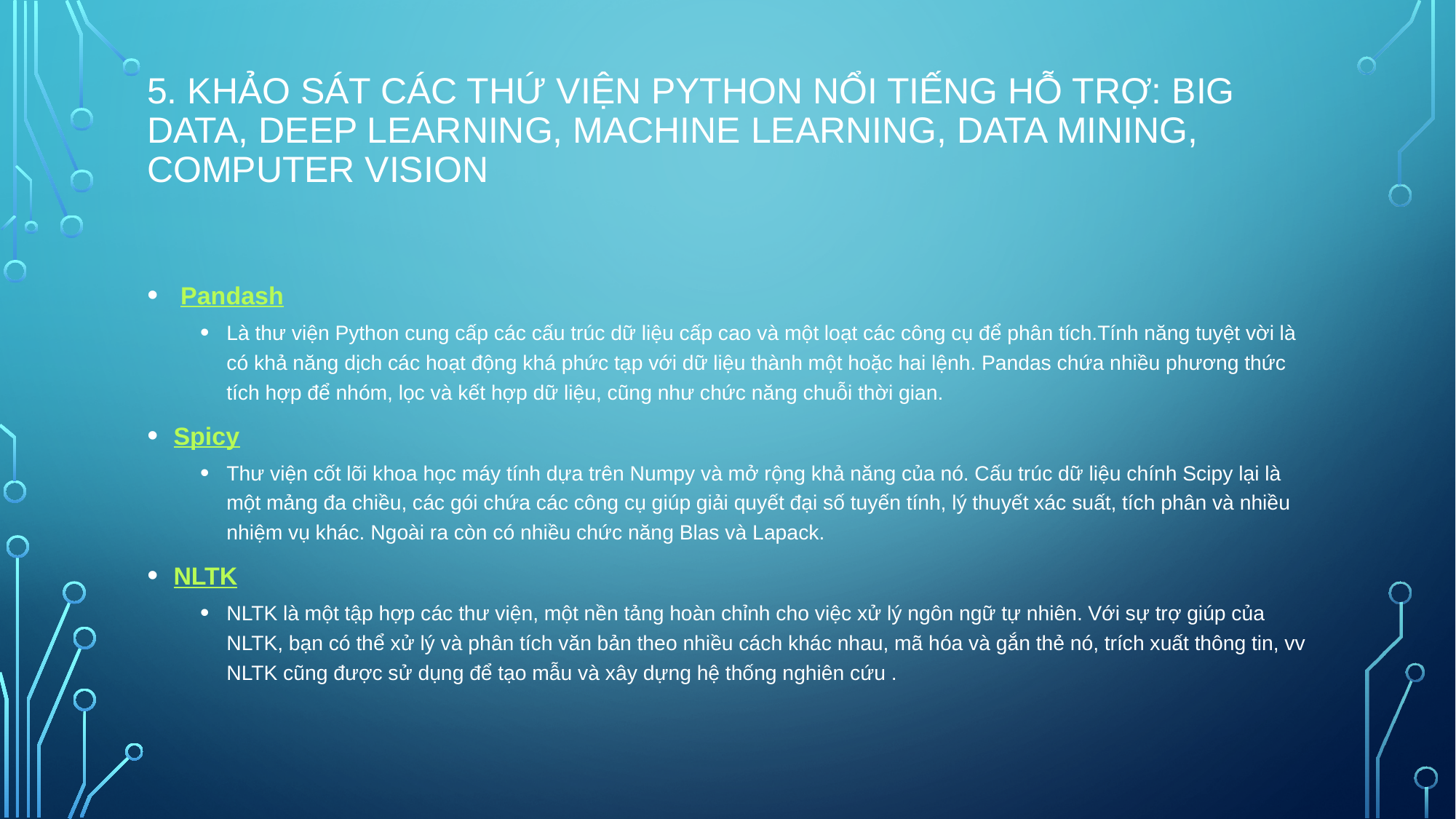

# 5. Khảo sát các thứ viện python nổi tiếng hỗ trợ: Big Data, Deep Learning, Machine Learning, Data mining, Computer vision
 Pandash
Là thư viện Python cung cấp các cấu trúc dữ liệu cấp cao và một loạt các công cụ để phân tích.Tính năng tuyệt vời là có khả năng dịch các hoạt động khá phức tạp với dữ liệu thành một hoặc hai lệnh. Pandas chứa nhiều phương thức tích hợp để nhóm, lọc và kết hợp dữ liệu, cũng như chức năng chuỗi thời gian.
Spicy
Thư viện cốt lõi khoa học máy tính dựa trên Numpy và mở rộng khả năng của nó. Cấu trúc dữ liệu chính Scipy lại là một mảng đa chiều, các gói chứa các công cụ giúp giải quyết đại số tuyến tính, lý thuyết xác suất, tích phân và nhiều nhiệm vụ khác. Ngoài ra còn có nhiều chức năng Blas và Lapack.
NLTK
NLTK là một tập hợp các thư viện, một nền tảng hoàn chỉnh cho việc xử lý ngôn ngữ tự nhiên. Với sự trợ giúp của NLTK, bạn có thể xử lý và phân tích văn bản theo nhiều cách khác nhau, mã hóa và gắn thẻ nó, trích xuất thông tin, vv NLTK cũng được sử dụng để tạo mẫu và xây dựng hệ thống nghiên cứu .